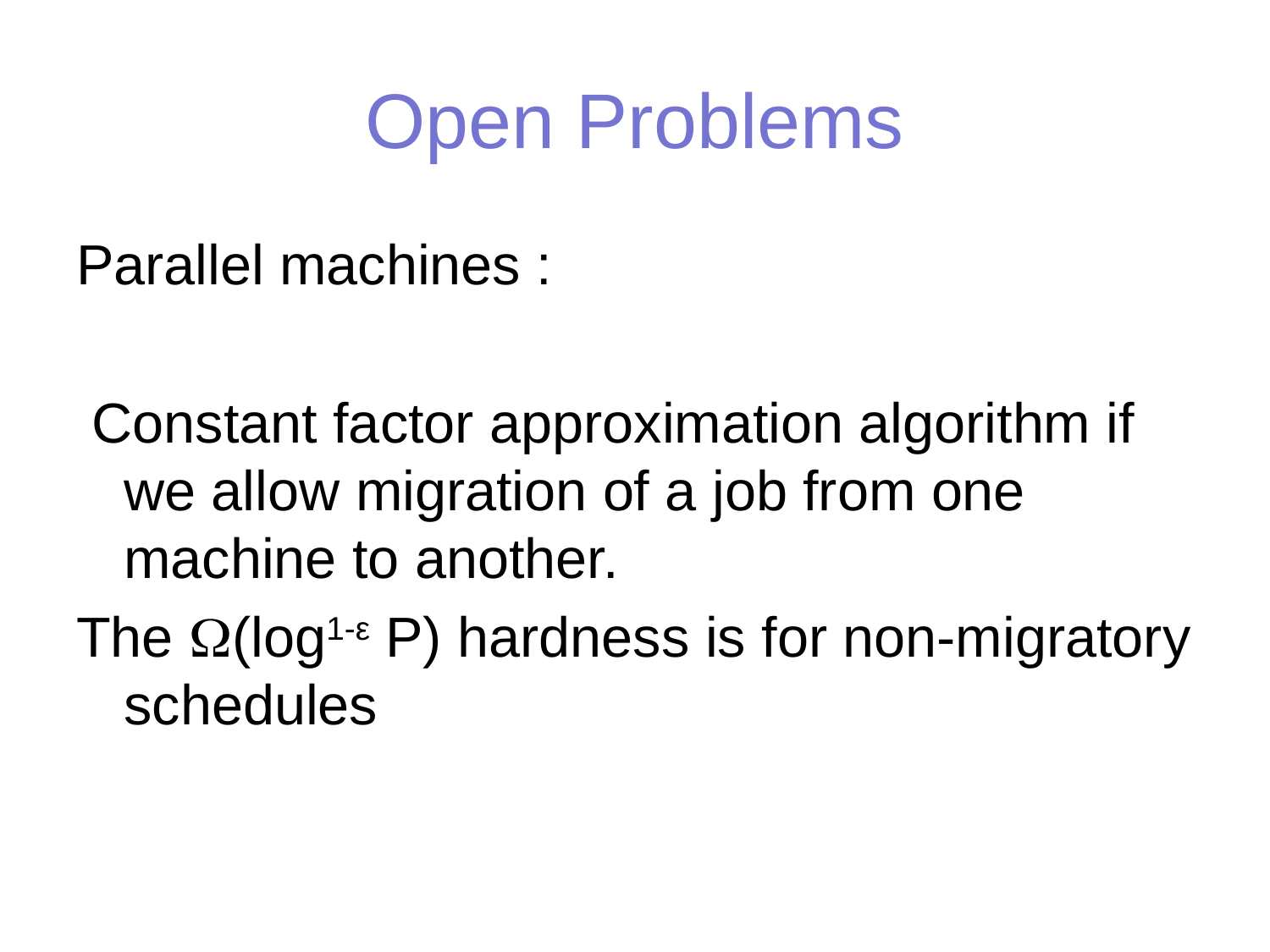

# Open Problems
Parallel machines :

 Constant factor approximation algorithm if we allow migration of a job from one machine to another.
The Ω(log1-ε P) hardness is for non-migratory schedules